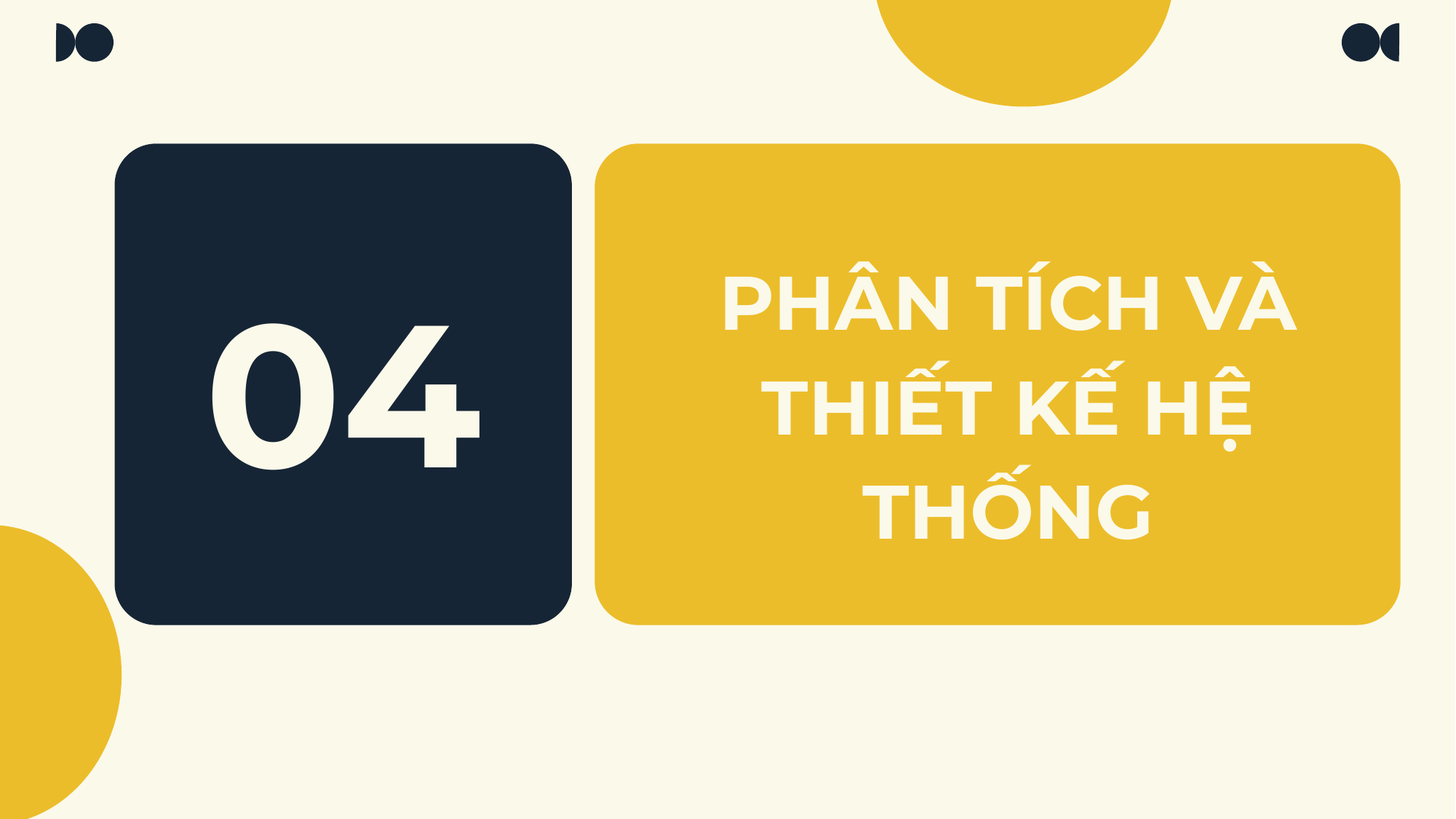

04
# PHÂN TÍCH VÀ THIẾT KẾ HỆ THỐNG